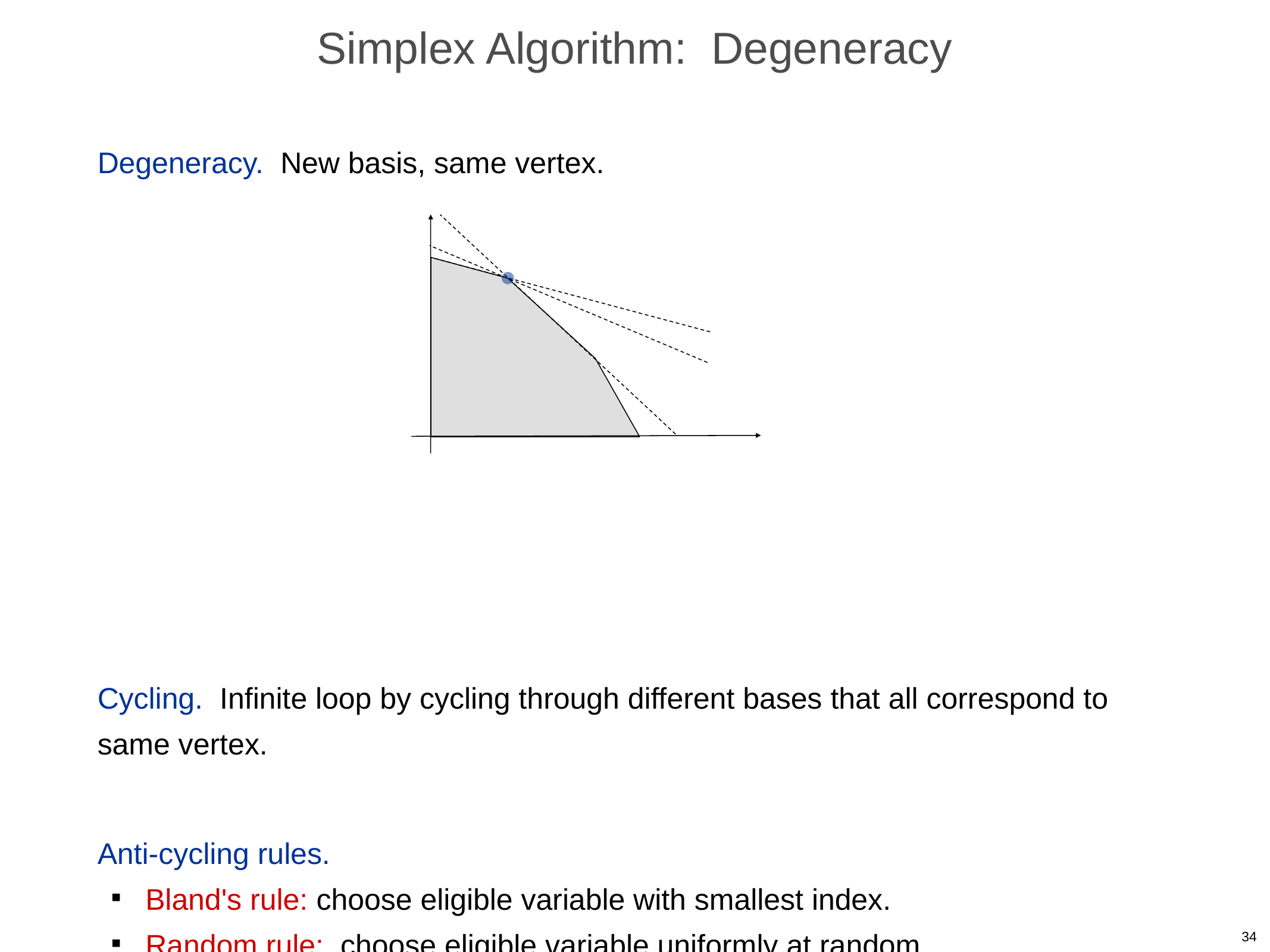

# Simplex Algorithm:  Degeneracy
Degeneracy.  New basis, same vertex.

Cycling.  Infinite loop by cycling through different bases that all correspond to same vertex.

Anti-cycling rules.
Bland's rule: choose eligible variable with smallest index.
Random rule:  choose eligible variable uniformly at random.
Lexicographic rule:  perturb constraints so nondegenerate.

34